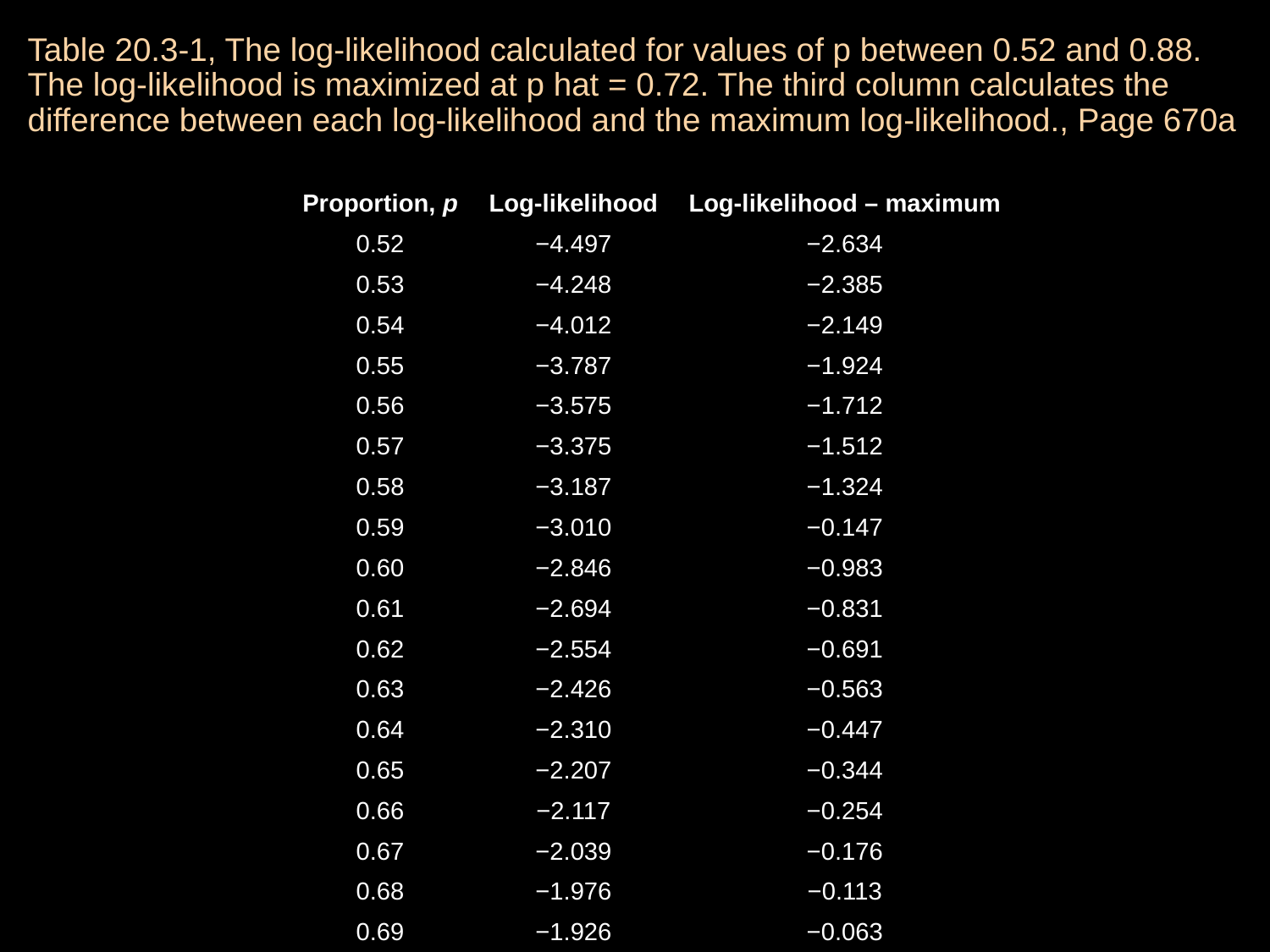

Table 20.3-1, The log-likelihood calculated for values of p between 0.52 and 0.88. The log-likelihood is maximized at p hat = 0.72. The third column calculates the difference between each log-likelihood and the maximum log-likelihood., Page 670a
| Proportion, p | Log-likelihood | Log-likelihood – maximum |
| --- | --- | --- |
| 0.52 | −4.497 | −2.634 |
| 0.53 | −4.248 | −2.385 |
| 0.54 | −4.012 | −2.149 |
| 0.55 | −3.787 | −1.924 |
| 0.56 | −3.575 | −1.712 |
| 0.57 | −3.375 | −1.512 |
| 0.58 | −3.187 | −1.324 |
| 0.59 | −3.010 | −0.147 |
| 0.60 | −2.846 | −0.983 |
| 0.61 | −2.694 | −0.831 |
| 0.62 | −2.554 | −0.691 |
| 0.63 | −2.426 | −0.563 |
| 0.64 | −2.310 | −0.447 |
| 0.65 | −2.207 | −0.344 |
| 0.66 | −2.117 | −0.254 |
| 0.67 | −2.039 | −0.176 |
| 0.68 | −1.976 | −0.113 |
| 0.69 | −1.926 | −0.063 |